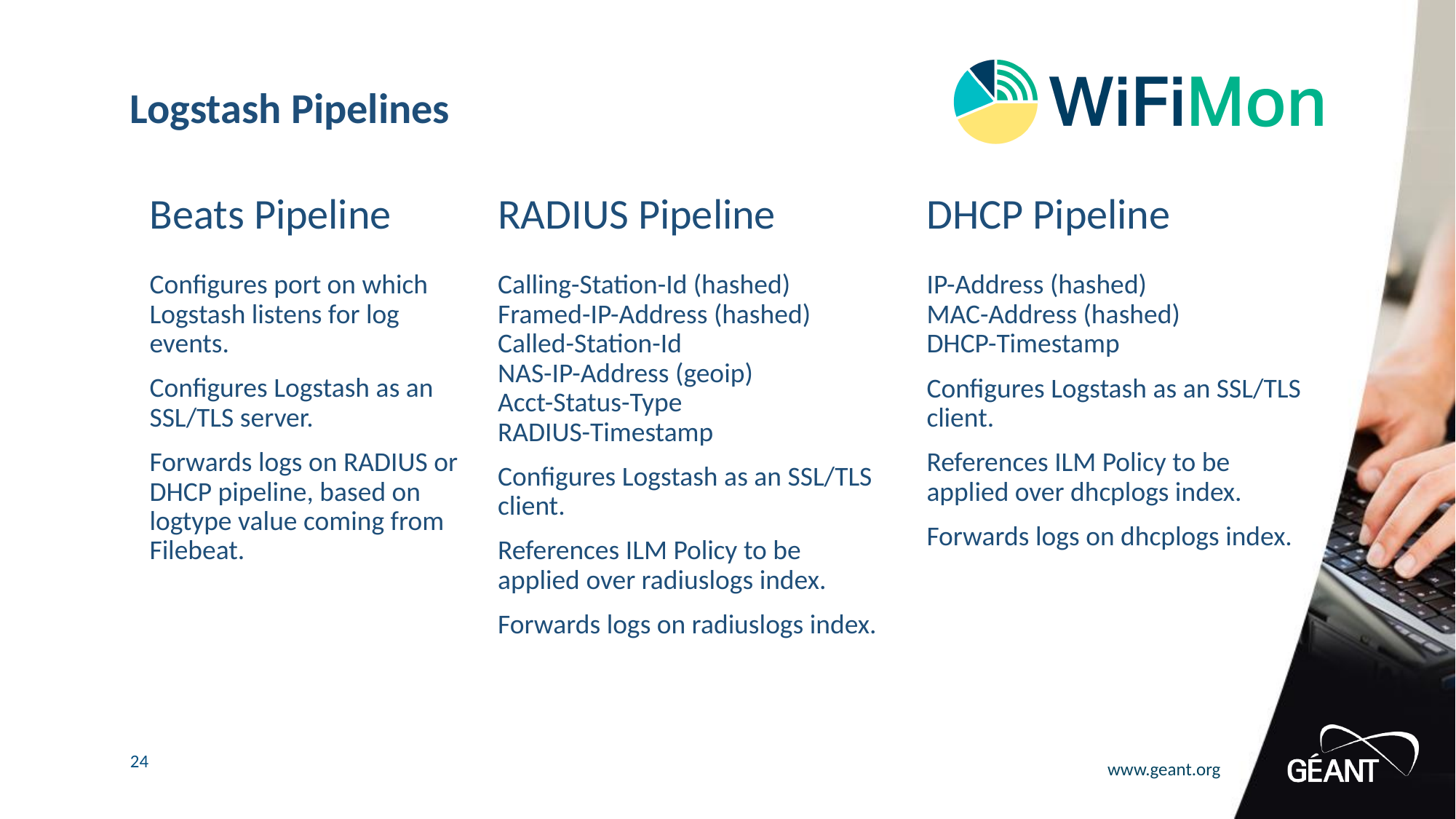

# Logstash Pipelines
RADIUS Pipeline

Calling-Station-Id (hashed)
Framed-IP-Address (hashed)
Called-Station-Id
NAS-IP-Address (geoip)
Acct-Status-Type
RADIUS-Timestamp
Configures Logstash as an SSL/TLS client.
References ILM Policy to be applied over radiuslogs index.
Forwards logs on radiuslogs index.
DHCP Pipeline

IP-Address (hashed)
MAC-Address (hashed)
DHCP-Timestamp
Configures Logstash as an SSL/TLS client.
References ILM Policy to be applied over dhcplogs index.
Forwards logs on dhcplogs index.
Beats Pipeline

Configures port on which Logstash listens for log events.
Configures Logstash as an SSL/TLS server.
Forwards logs on RADIUS or DHCP pipeline, based on logtype value coming from Filebeat.